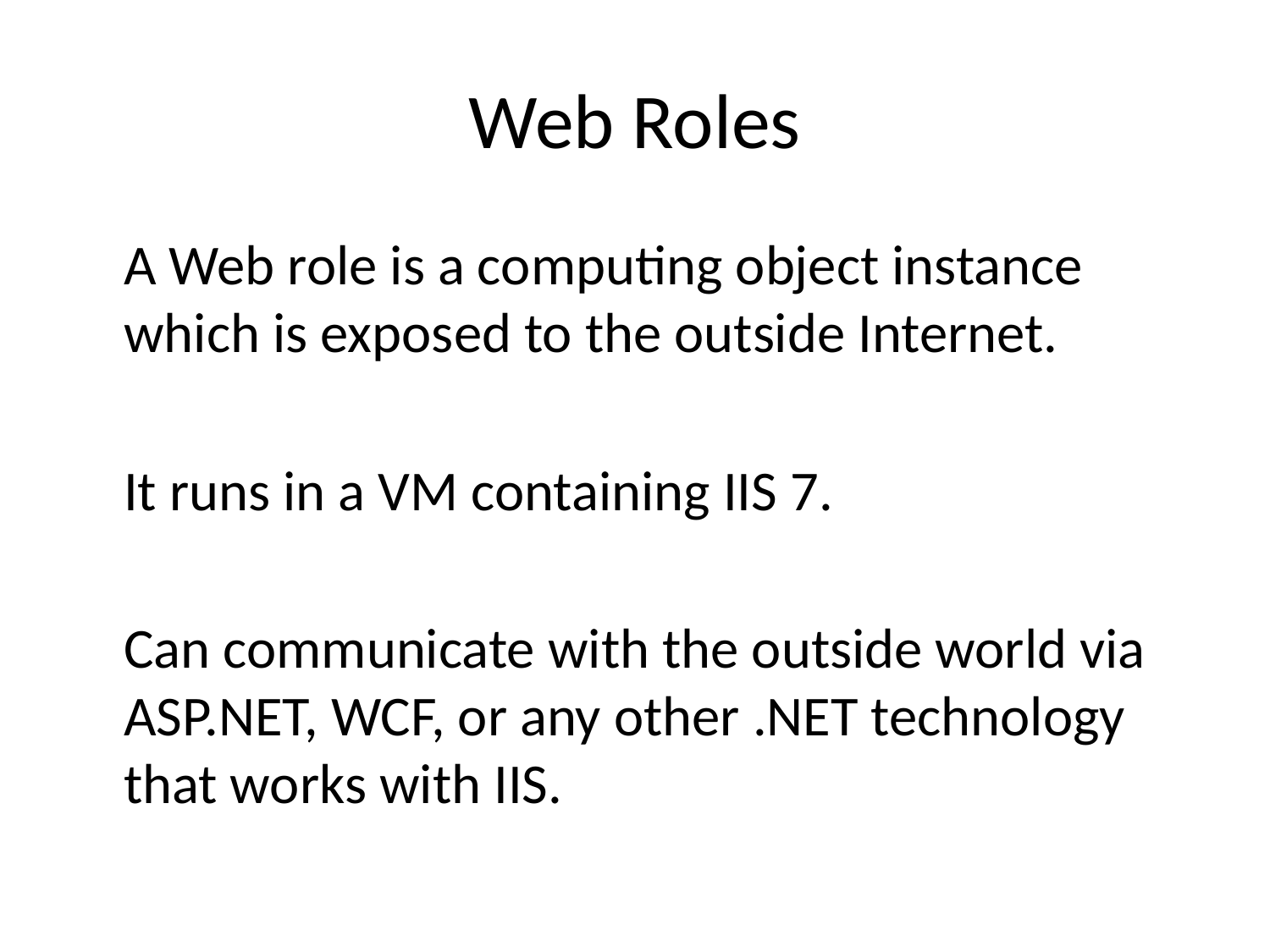

# Web Roles
A Web role is a computing object instance which is exposed to the outside Internet.

It runs in a VM containing IIS 7.

Can communicate with the outside world via ASP.NET, WCF, or any other .NET technology that works with IIS.